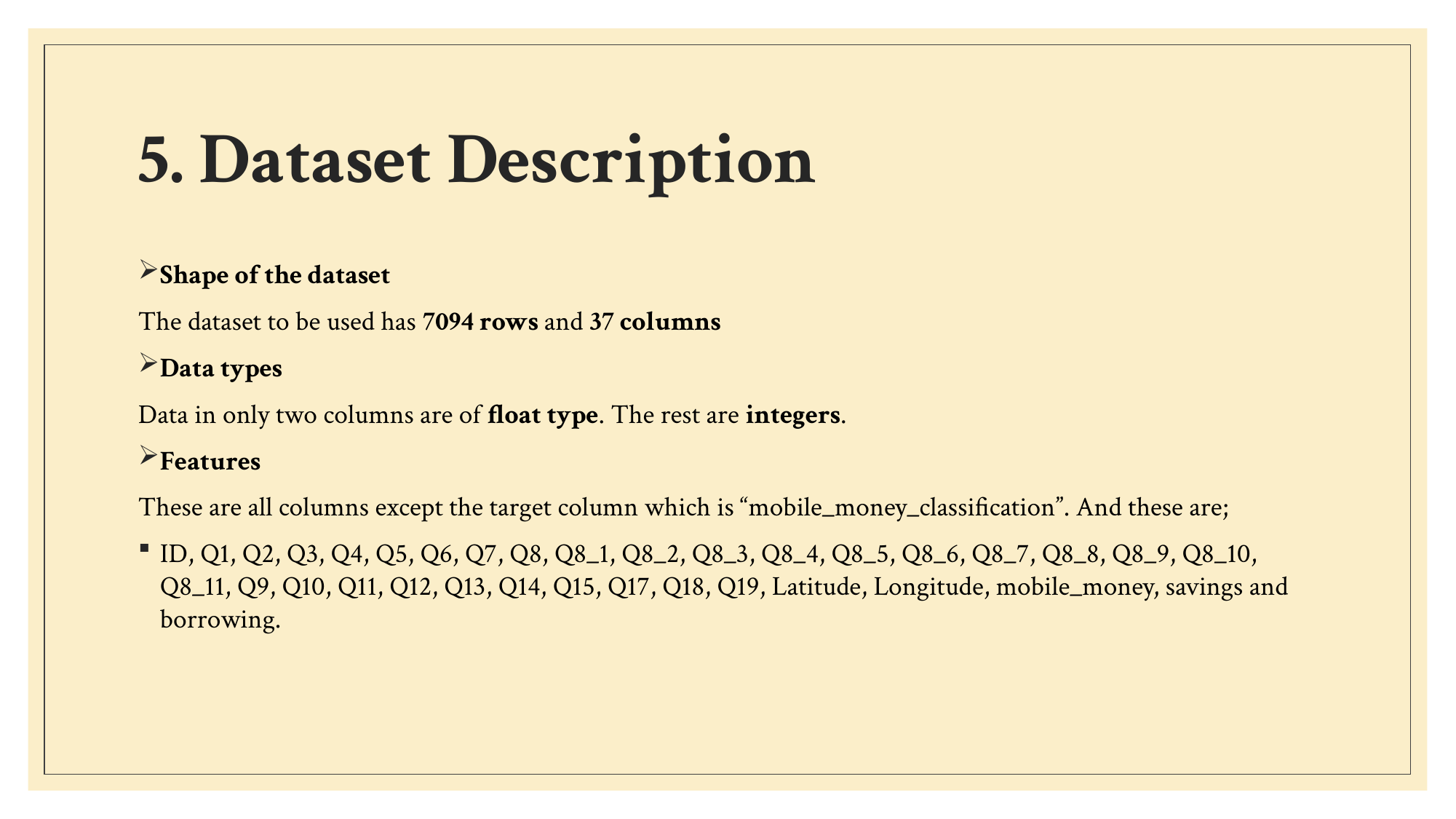

# 5. Dataset Description
Shape of the dataset
The dataset to be used has 7094 rows and 37 columns
Data types
Data in only two columns are of float type. The rest are integers.
Features
These are all columns except the target column which is “mobile_money_classification”. And these are;
ID, Q1, Q2, Q3, Q4, Q5, Q6, Q7, Q8, Q8_1, Q8_2, Q8_3, Q8_4, Q8_5, Q8_6, Q8_7, Q8_8, Q8_9, Q8_10, Q8_11, Q9, Q10, Q11, Q12, Q13, Q14, Q15, Q17, Q18, Q19, Latitude, Longitude, mobile_money, savings and borrowing.